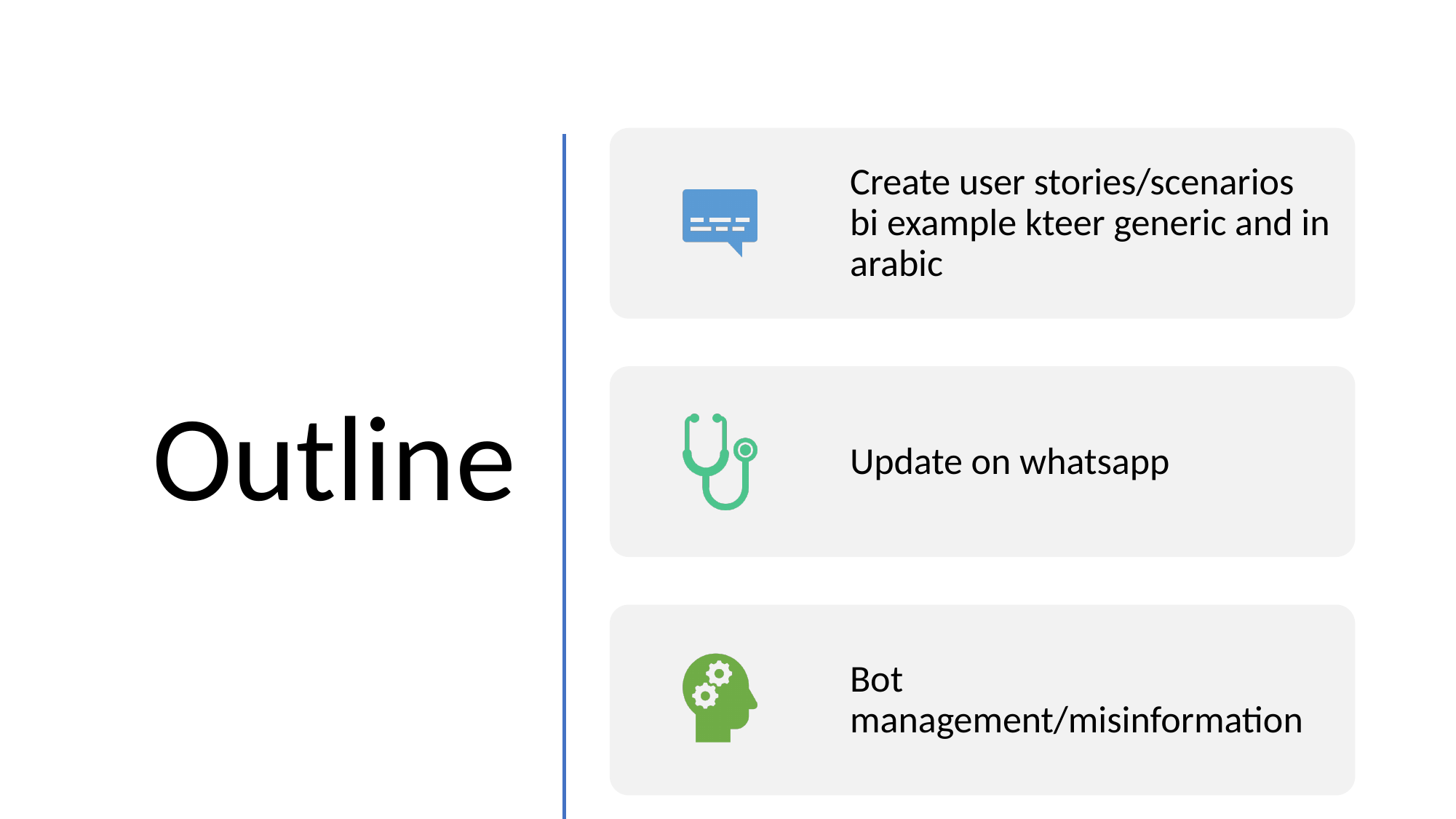

# Outline
Create user stories/scenarios bi example kteer generic and in arabic
Update on whatsapp
Bot management/misinformation